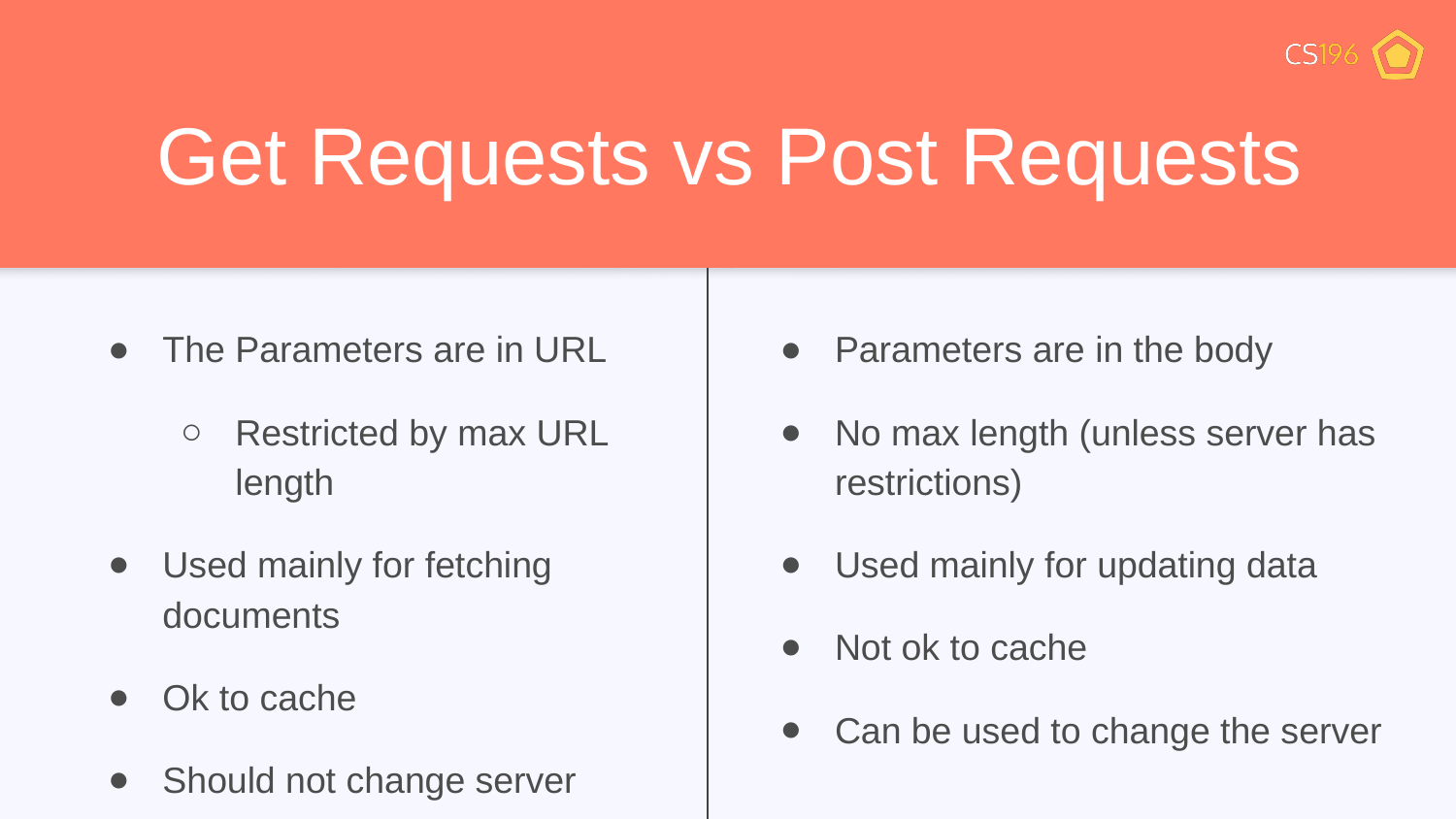

# Get Requests vs Post Requests
The Parameters are in URL
Restricted by max URL length
Used mainly for fetching documents
Ok to cache
Should not change server

Parameters are in the body
No max length (unless server has restrictions)
Used mainly for updating data
Not ok to cache
Can be used to change the server